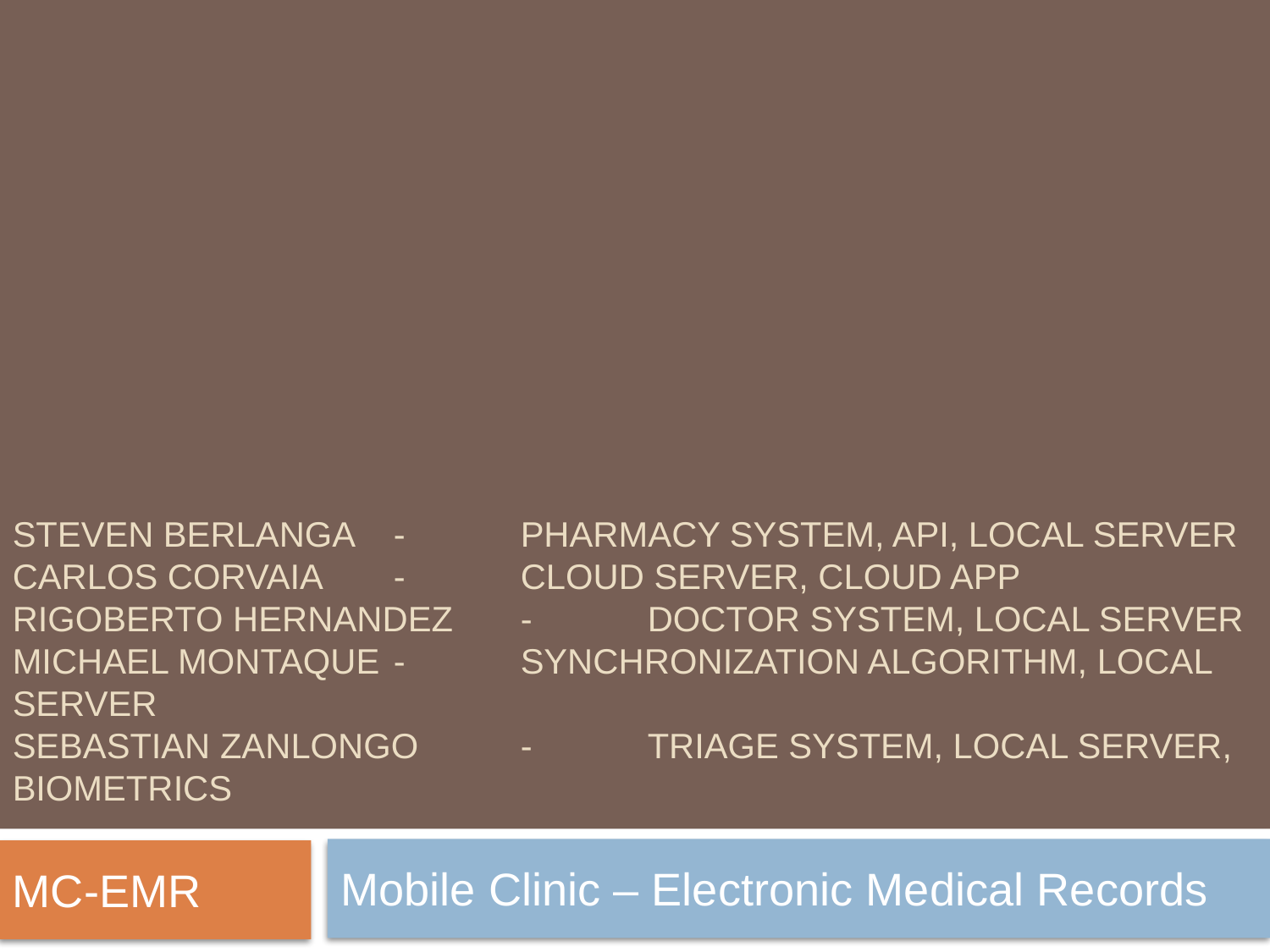

# Steven Berlanga	-	Pharmacy System, API, Local Server Carlos Corvaia	-	Cloud Server, Cloud App Rigoberto Hernandez	-	Doctor System, Local Server Michael Montaque	-	Synchronization Algorithm, Local Server Sebastian Zanlongo	-	Triage System, Local Server, Biometrics
Mobile Clinic – Electronic Medical Records
MC-EMR